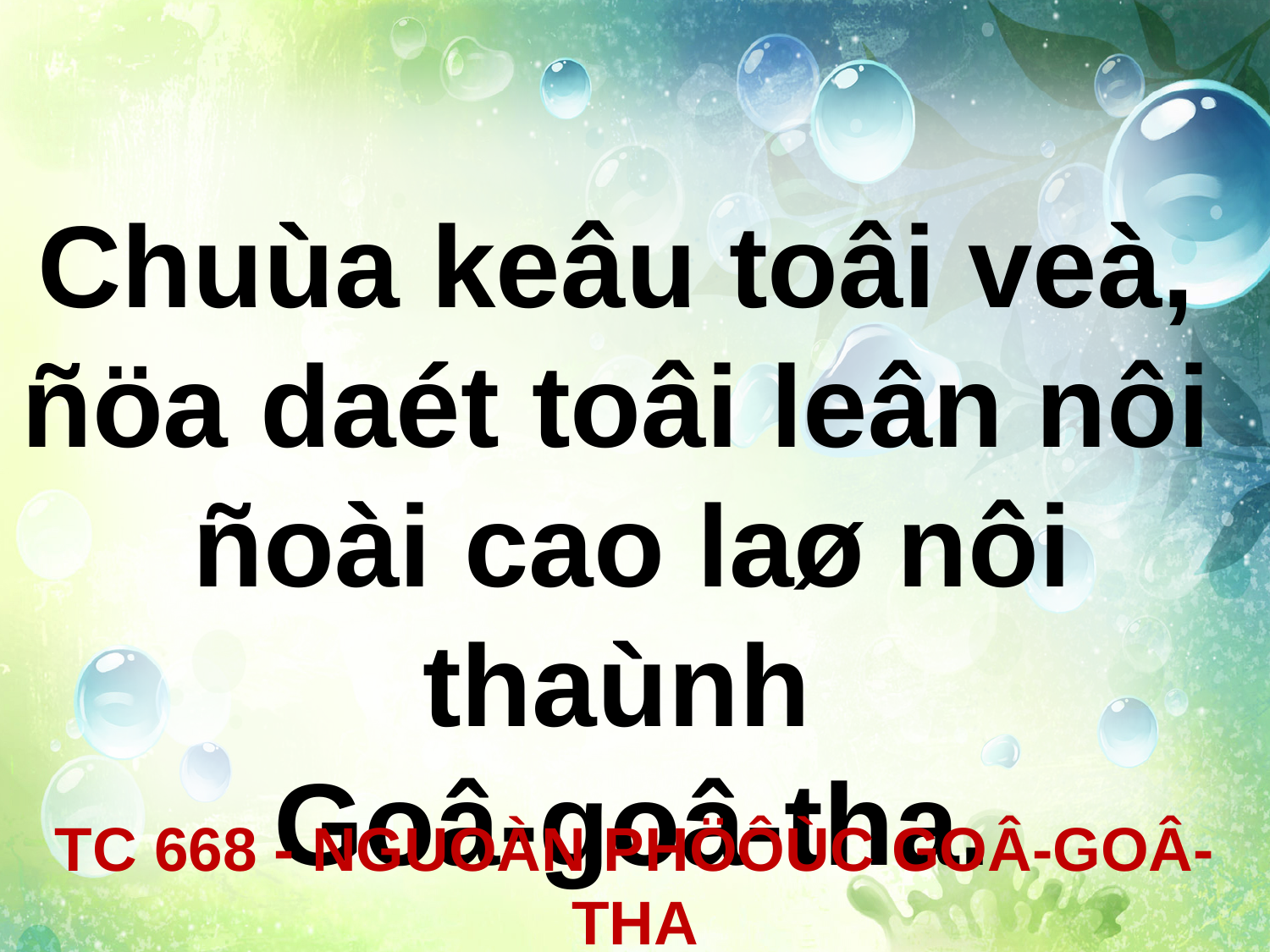

Chuùa keâu toâi veà,
ñöa daét toâi leân nôi
ñoài cao laø nôi thaùnh
Goâ-goâ-tha.
TC 668 - NGUOÀN PHÖÔÙC GOÂ-GOÂ-THA